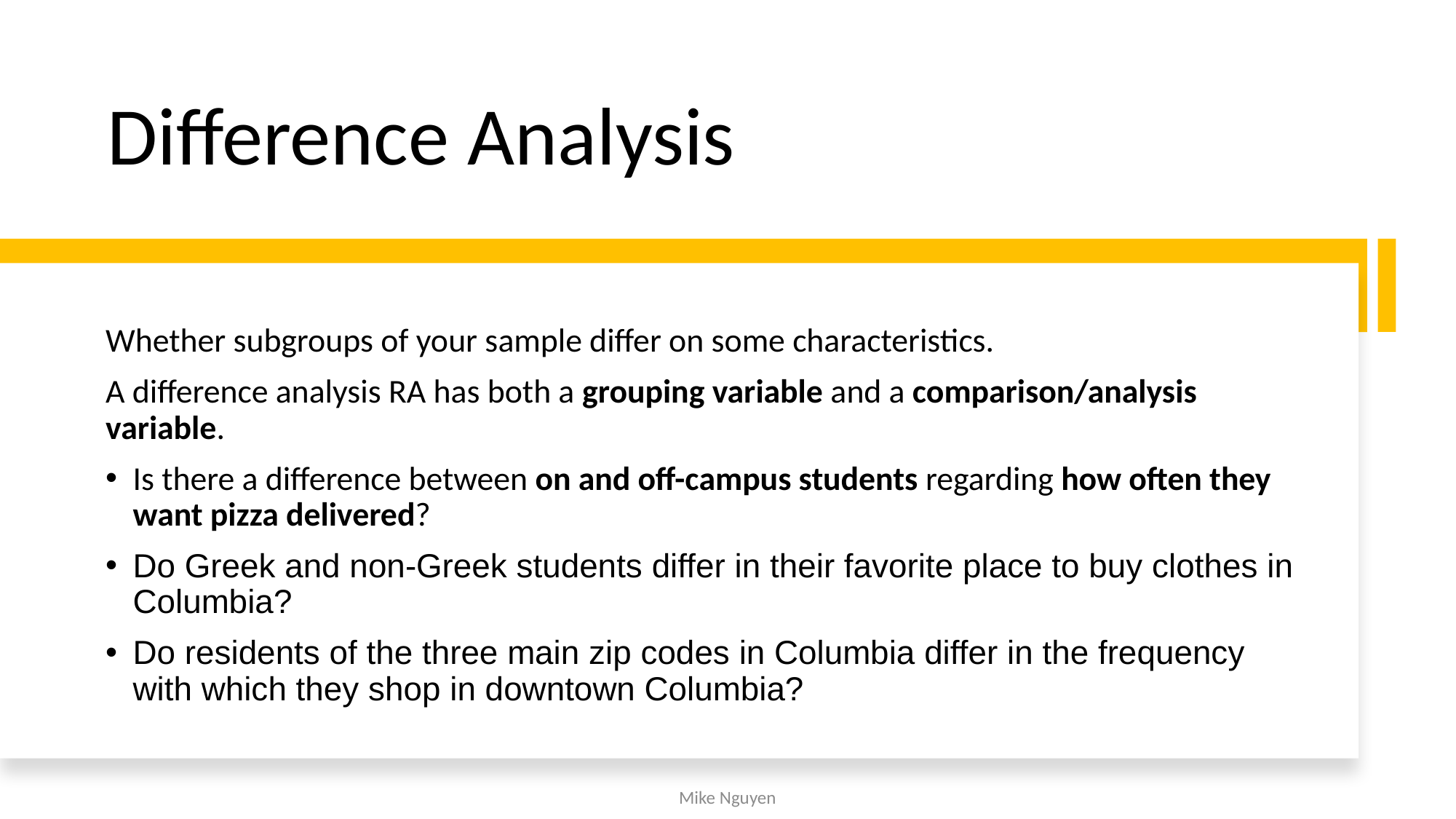

# Difference Analysis

Whether subgroups of your sample differ on some characteristics.
A difference analysis RA has both a grouping variable and a comparison/analysis variable.
Is there a difference between on and off-campus students regarding how often they want pizza delivered?
Do Greek and non-Greek students differ in their favorite place to buy clothes in Columbia?
Do residents of the three main zip codes in Columbia differ in the frequency with which they shop in downtown Columbia?
Mike Nguyen